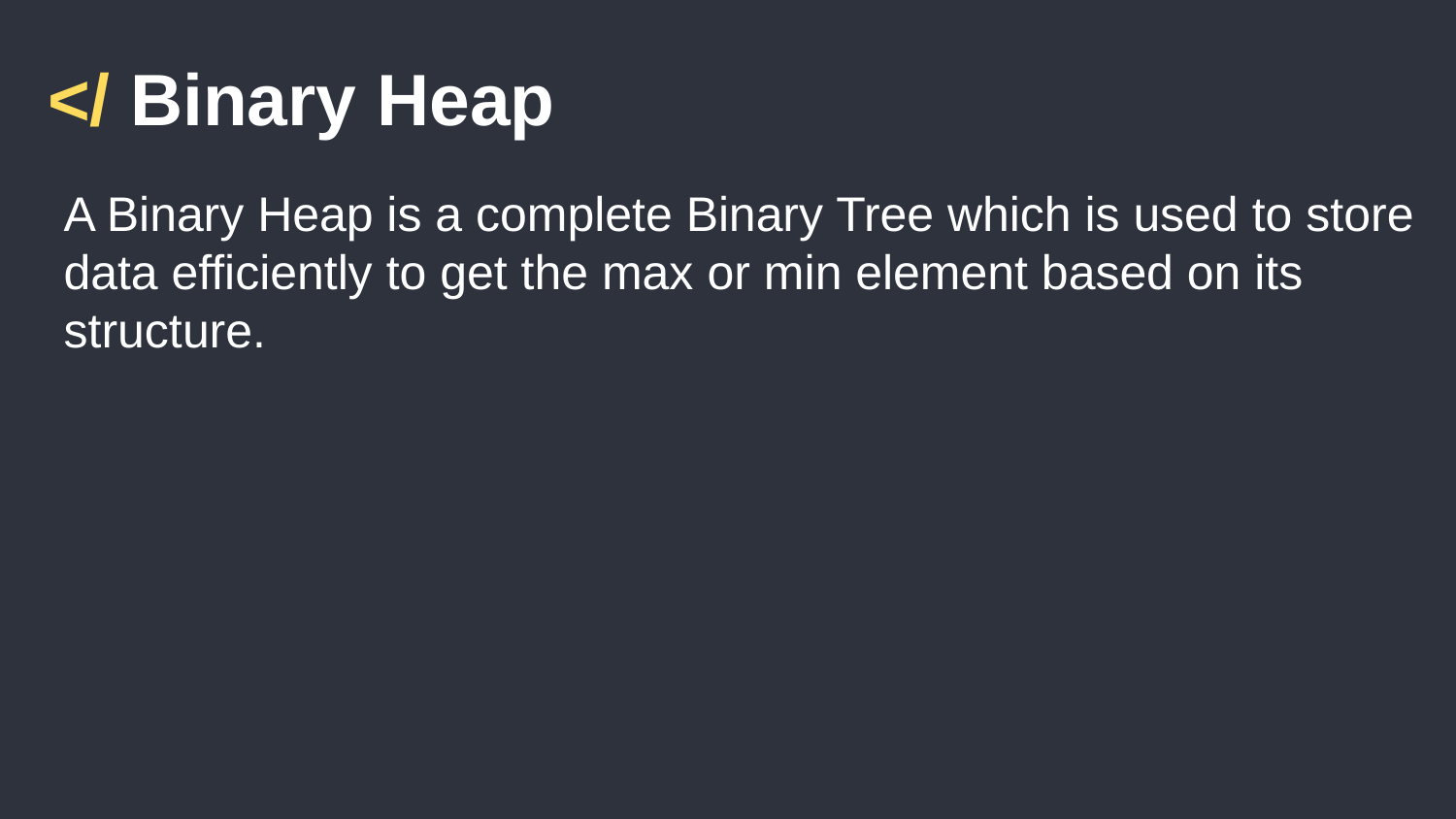

</ Binary Heap
A Binary Heap is a complete Binary Tree which is used to store data efficiently to get the max or min element based on its structure.